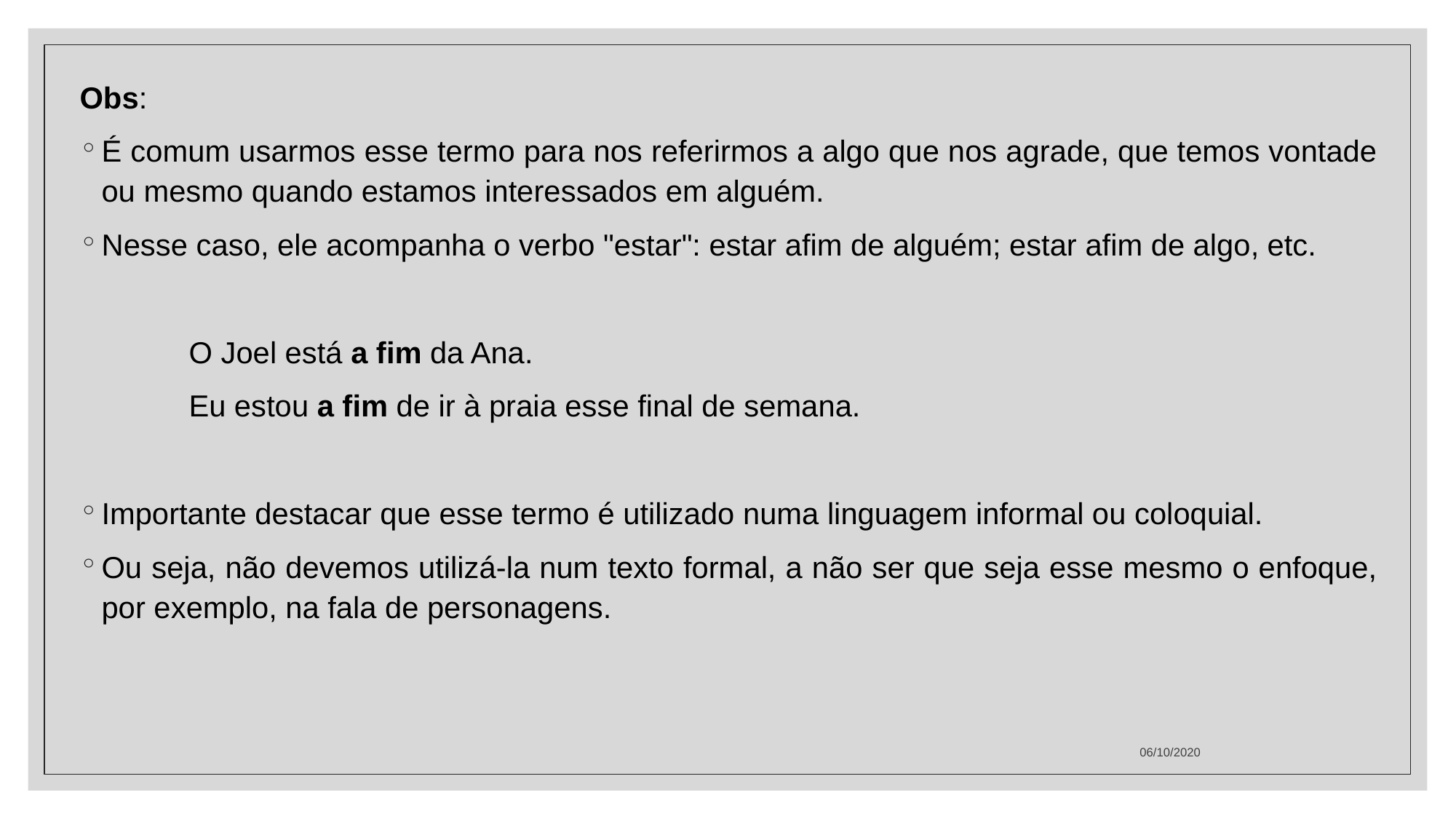

Obs:
É comum usarmos esse termo para nos referirmos a algo que nos agrade, que temos vontade ou mesmo quando estamos interessados em alguém.
Nesse caso, ele acompanha o verbo "estar": estar afim de alguém; estar afim de algo, etc.

	O Joel está a fim da Ana.
	Eu estou a fim de ir à praia esse final de semana.

Importante destacar que esse termo é utilizado numa linguagem informal ou coloquial.
Ou seja, não devemos utilizá-la num texto formal, a não ser que seja esse mesmo o enfoque, por exemplo, na fala de personagens.

06/10/2020